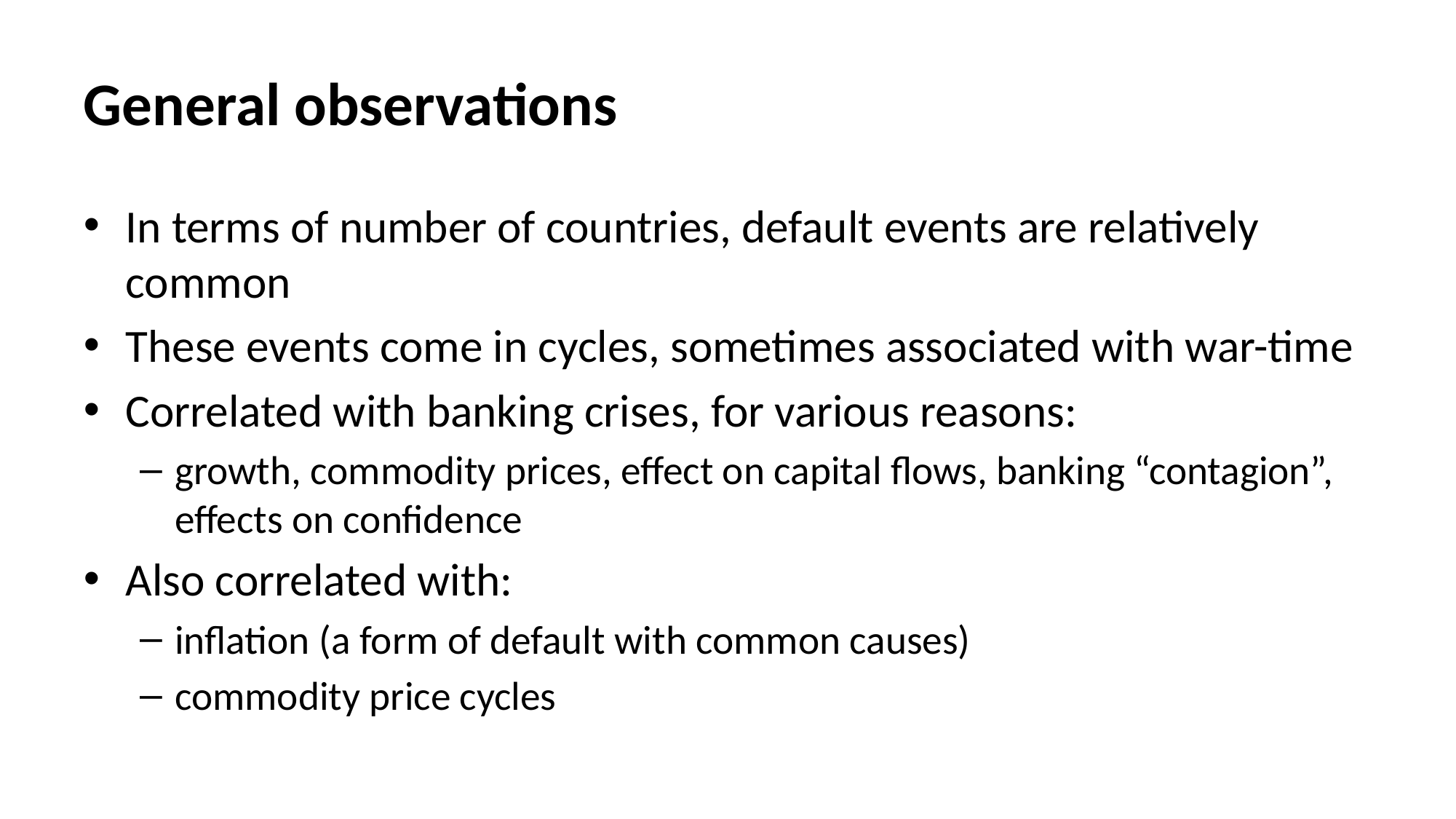

# General observations
In terms of number of countries, default events are relatively common
These events come in cycles, sometimes associated with war-time
Correlated with banking crises, for various reasons:
growth, commodity prices, effect on capital flows, banking “contagion”, effects on confidence
Also correlated with:
inflation (a form of default with common causes)
commodity price cycles